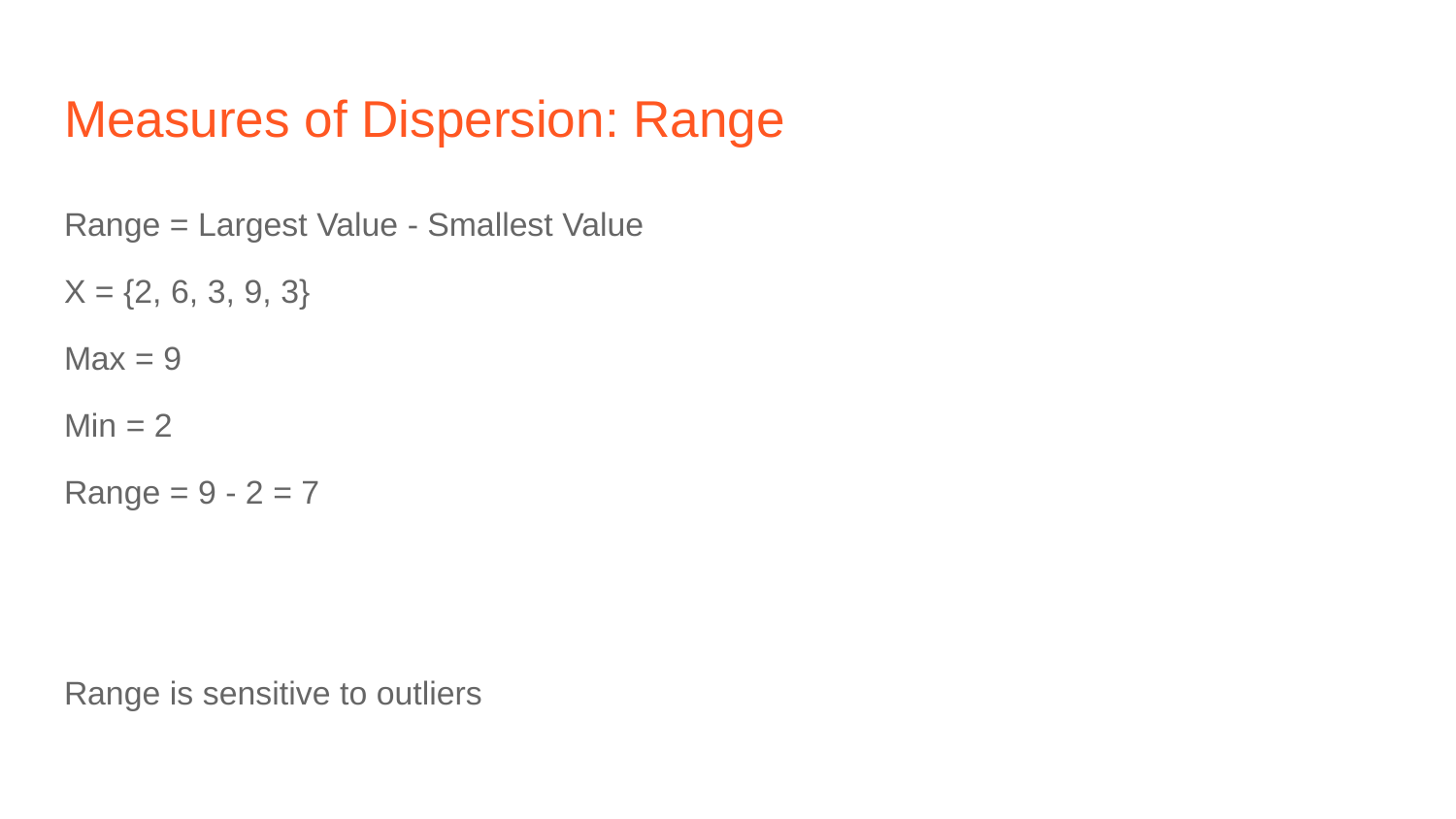

# Measures of Dispersion: Range
Range = Largest Value - Smallest Value
X = {2, 6, 3, 9, 3}
Max = 9
Min = 2
Range = 9 - 2 = 7

Range is sensitive to outliers